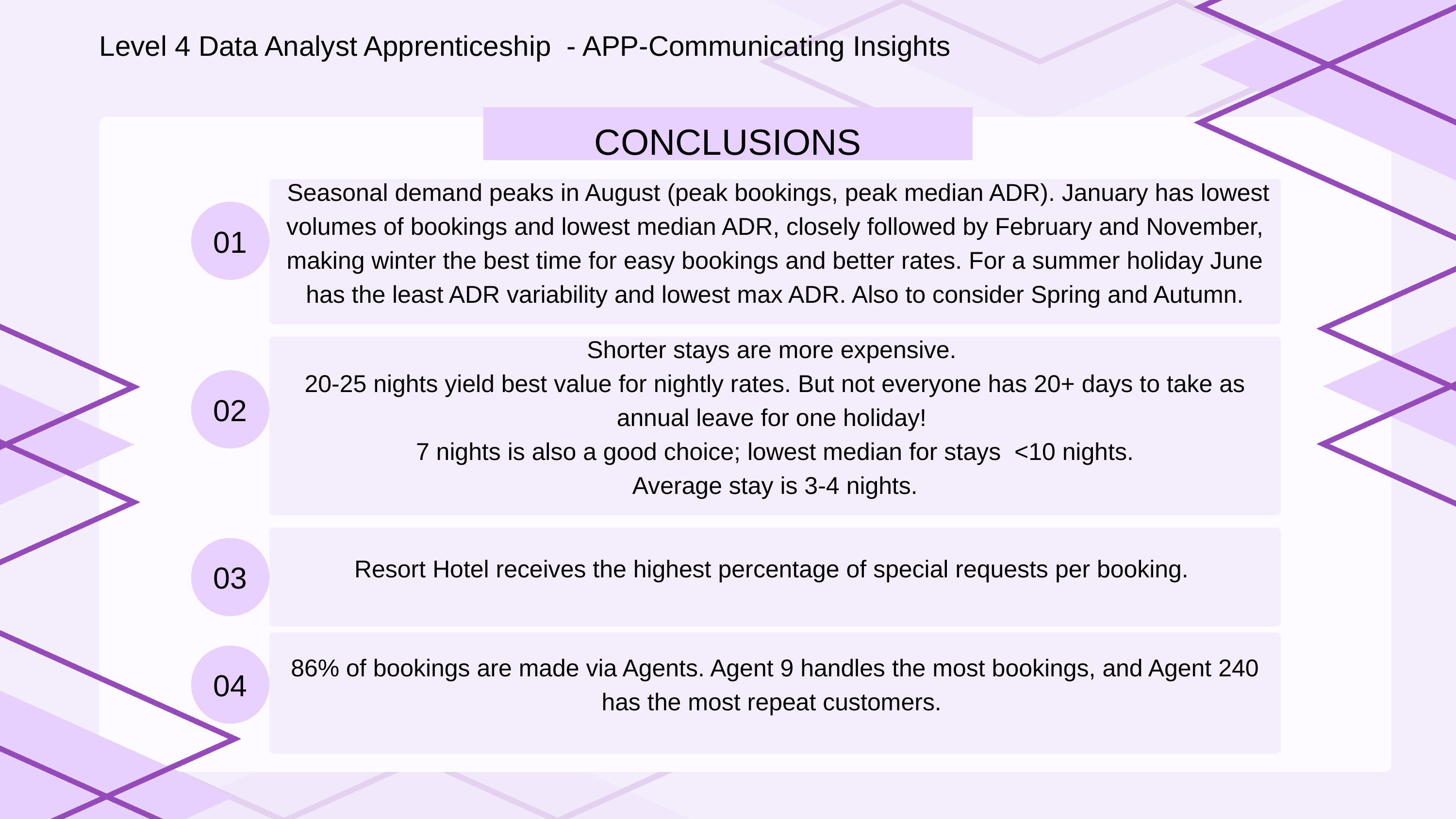

Level 4 Data Analyst Apprenticeship  - APP-Communicating Insights

CONCLUSIONS

 Seasonal demand peaks in August (peak bookings, peak median ADR). January has lowest volumes of bookings and lowest median ADR, closely followed by February and November, making winter the best time for easy bookings and better rates. For a summer holiday June has the least ADR variability and lowest max ADR. Also to consider Spring and Autumn.

01

Shorter stays are more expensive.
20-25 nights yield best value for nightly rates. But not everyone has 20+ days to take as annual leave for one holiday!
7 nights is also a good choice; lowest median for stays  <10 nights.
Average stay is 3-4 nights.

02

Resort Hotel receives the highest percentage of special requests per booking.

03

86% of bookings are made via Agents. Agent 9 handles the most bookings, and Agent 240 has the most repeat customers.

04